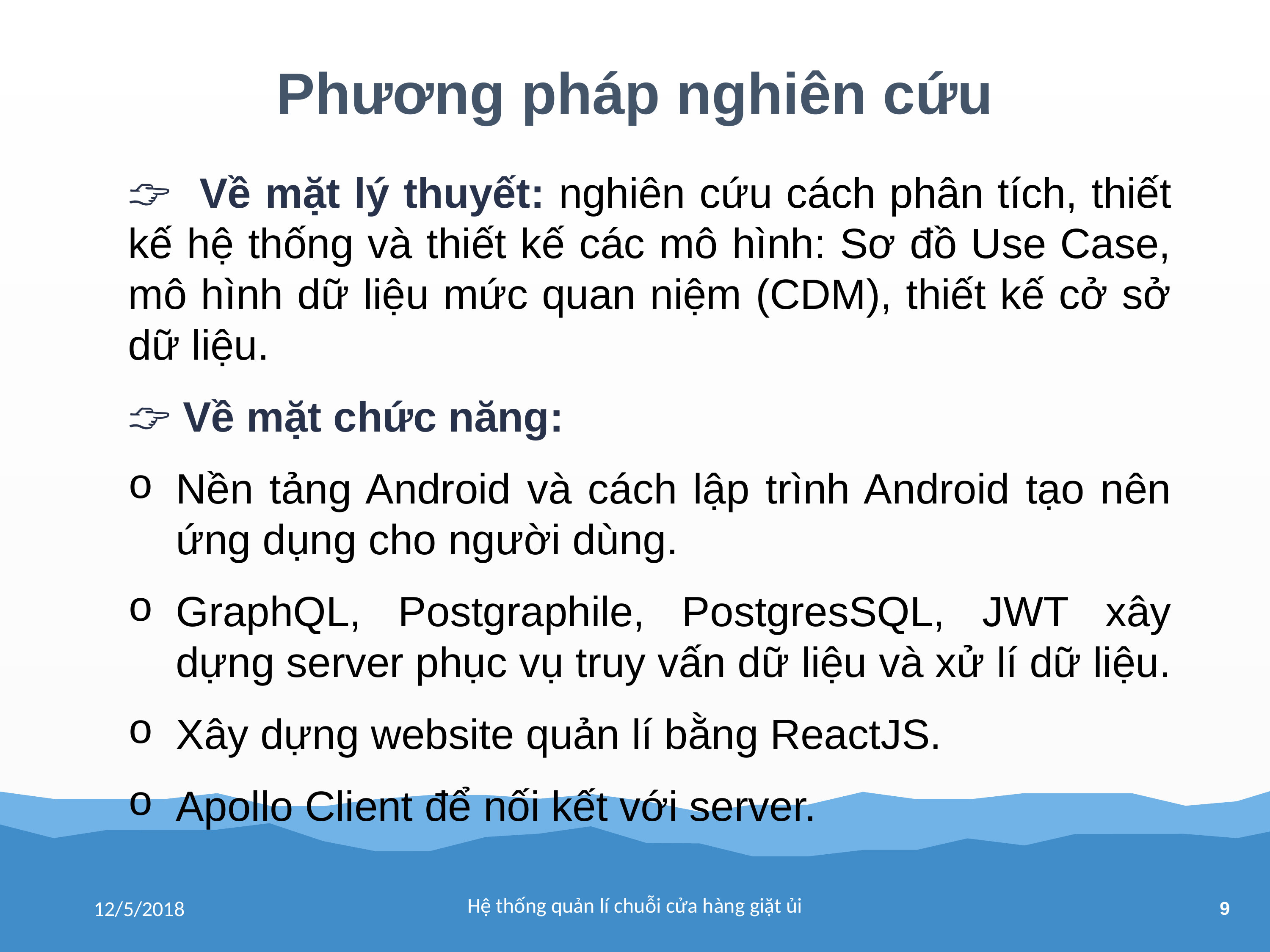

Phương pháp nghiên cứu
👉  Về mặt lý thuyết: nghiên cứu cách phân tích, thiết kế hệ thống và thiết kế các mô hình: Sơ đồ Use Case, mô hình dữ liệu mức quan niệm (CDM), thiết kế cở sở dữ liệu.
👉 Về mặt chức năng:
Nền tảng Android và cách lập trình Android tạo nên ứng dụng cho người dùng.
GraphQL, Postgraphile, PostgresSQL, JWT xây dựng server phục vụ truy vấn dữ liệu và xử lí dữ liệu.
Xây dựng website quản lí bằng ReactJS.
Apollo Client để nối kết với server.
Hệ thống quản lí chuỗi cửa hàng giặt ủi
12/5/2018